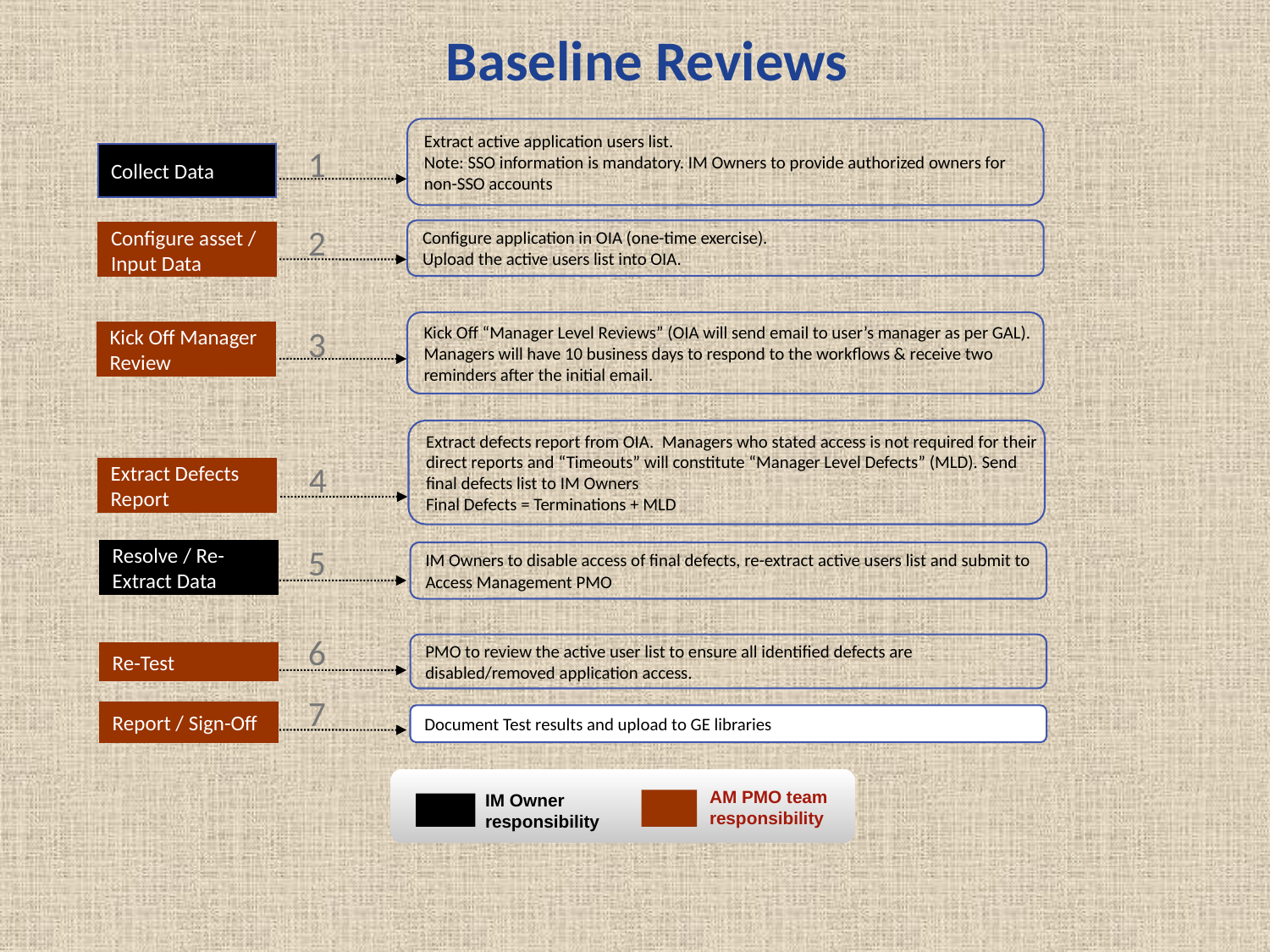

Baseline Reviews
Extract active application users list.
Note: SSO information is mandatory. IM Owners to provide authorized owners for non-SSO accounts
1
Collect Data

2
Configure application in OIA (one-time exercise).
Upload the active users list into OIA.
Configure asset / Input Data

Kick Off “Manager Level Reviews” (OIA will send email to user’s manager as per GAL).  Managers will have 10 business days to respond to the workflows & receive two reminders after the initial email.
3
Kick Off Manager Review

Extract defects report from OIA.  Managers who stated access is not required for their direct reports and “Timeouts” will constitute “Manager Level Defects” (MLD). Send final defects list to IM Owners
Final Defects = Terminations + MLD
4
Extract Defects Report

5
Resolve / Re-Extract Data
IM Owners to disable access of final defects, re-extract active users list and submit to Access Management PMO

6
PMO to review the active user list to ensure all identified defects are disabled/removed application access.
Re-Test

7
Report / Sign-Off
Document Test results and upload to GE libraries

AM PMO team responsibility
IM Owner responsibility